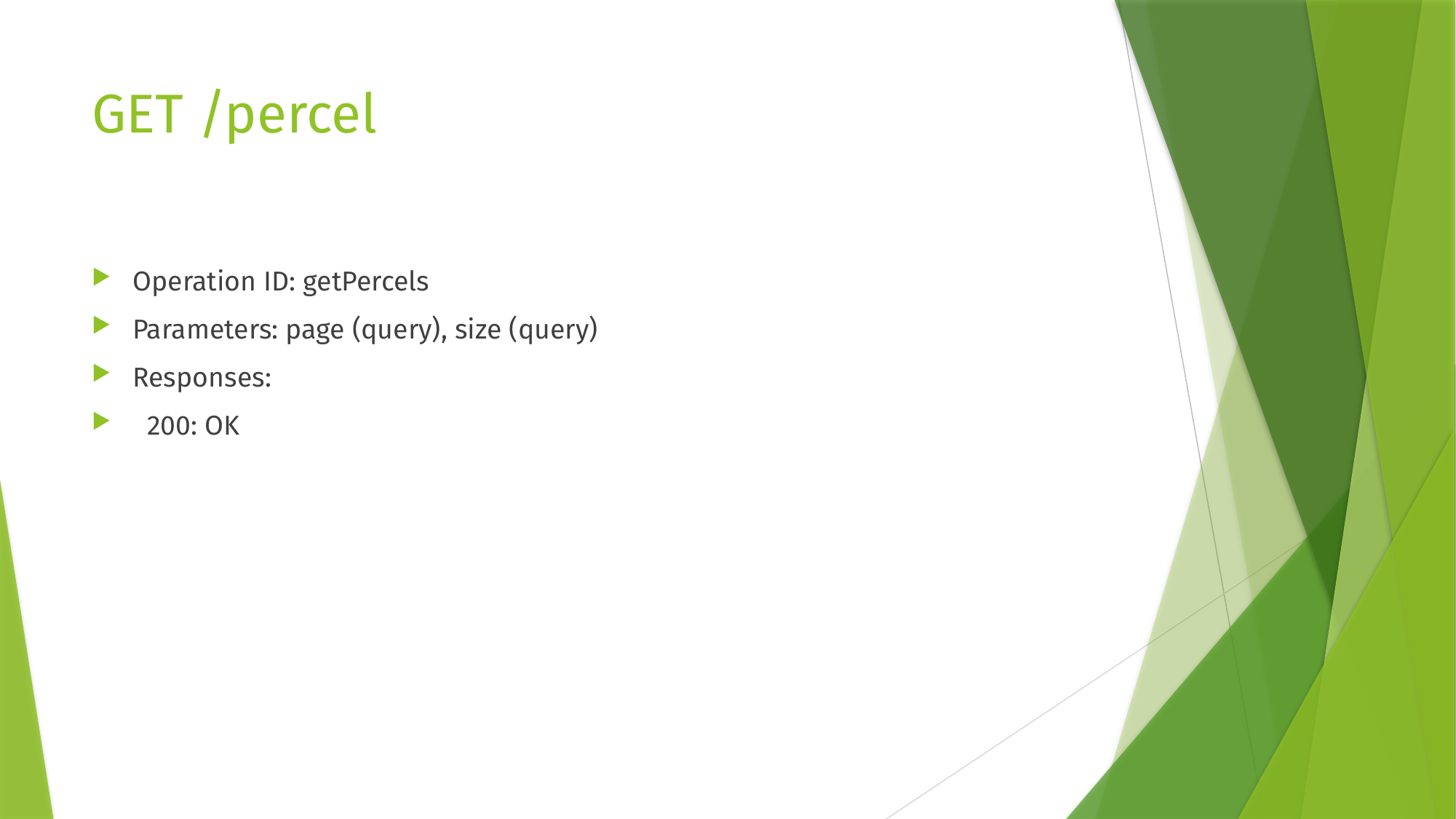

# GET /percel
Operation ID: getPercels
Parameters: page (query), size (query)
Responses:
  200: OK